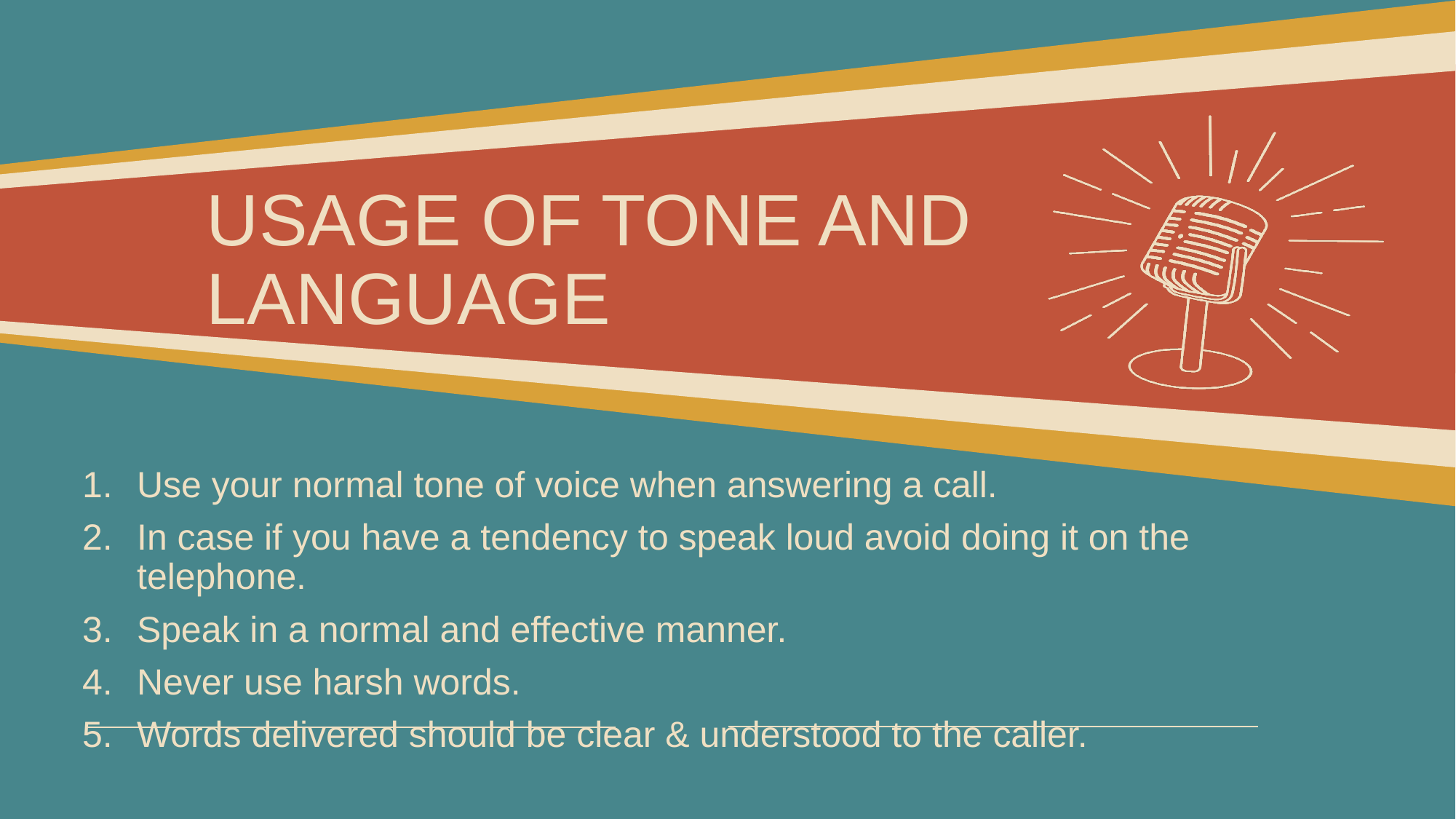

# USAGE OF TONE AND LANGUAGE
Use your normal tone of voice when answering a call.
In case if you have a tendency to speak loud avoid doing it on the telephone.
Speak in a normal and effective manner.
Never use harsh words.
Words delivered should be clear & understood to the caller.